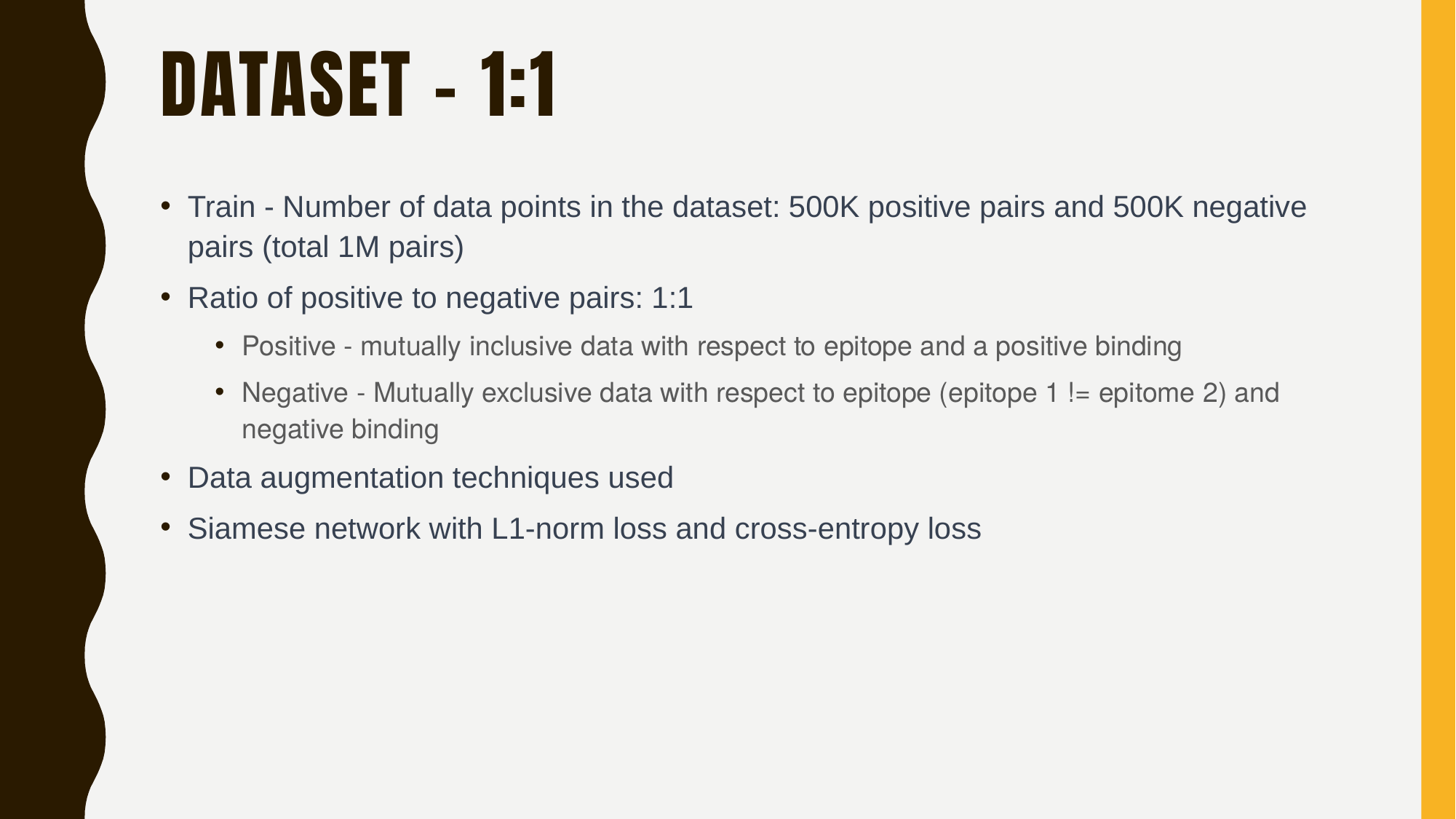

# Dataset - 1:1
Train - Number of data points in the dataset: 500K positive pairs and 500K negative pairs (total 1M pairs)
Ratio of positive to negative pairs: 1:1
Positive - mutually inclusive data with respect to epitope and a positive binding
Negative - Mutually exclusive data with respect to epitope (epitope 1 != epitome 2) and negative binding
Data augmentation techniques used
Siamese network with L1-norm loss and cross-entropy loss